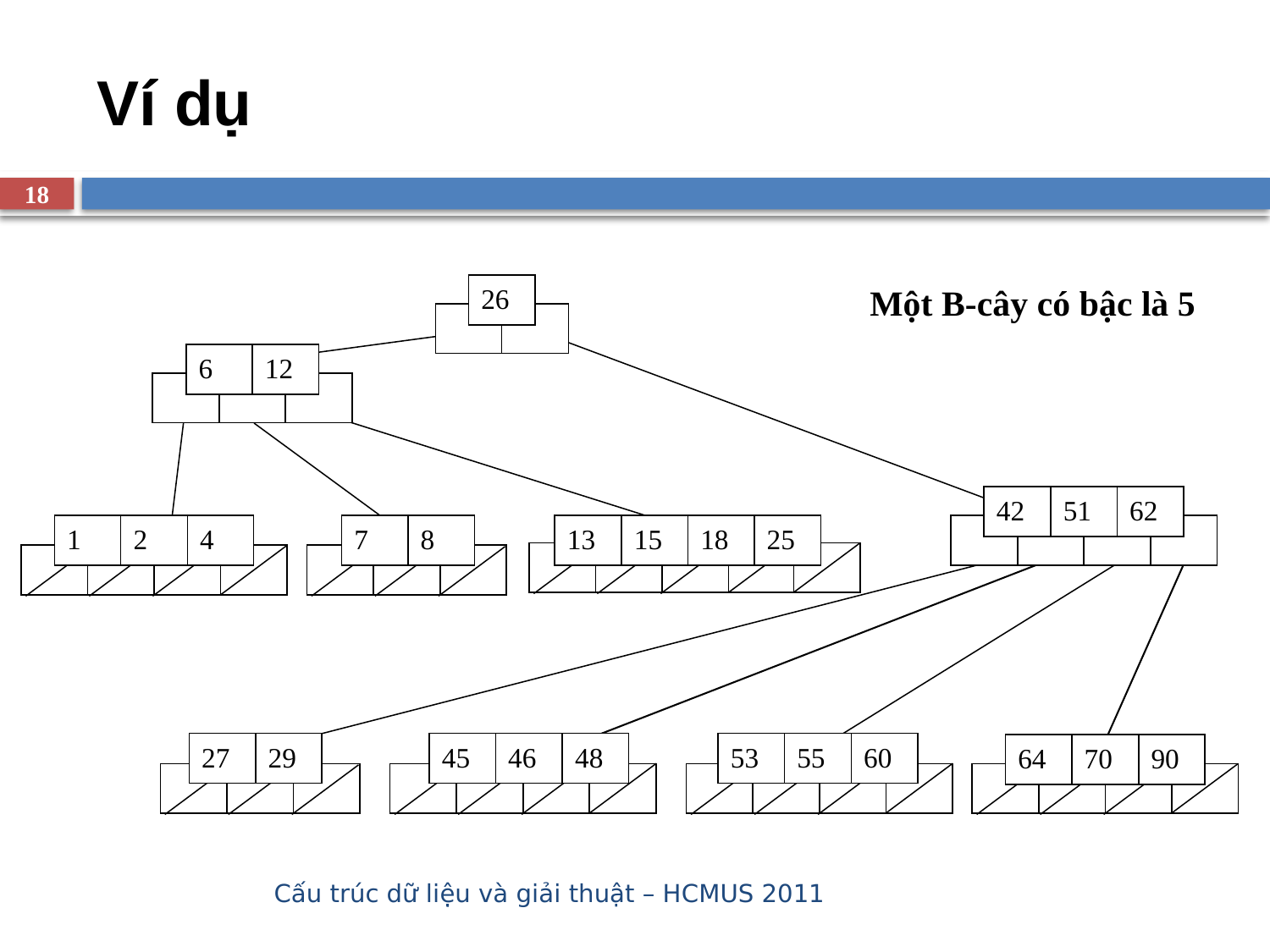

# Ví dụ
18
26
Một B-cây có bậc là 5

6
12

42
51
62

1
2
4
7
8
13
15
18
25

27

29

45

46

48

53

55

60

64

70

90

Cấu trúc dữ liệu và giải thuật – HCMUS 2011